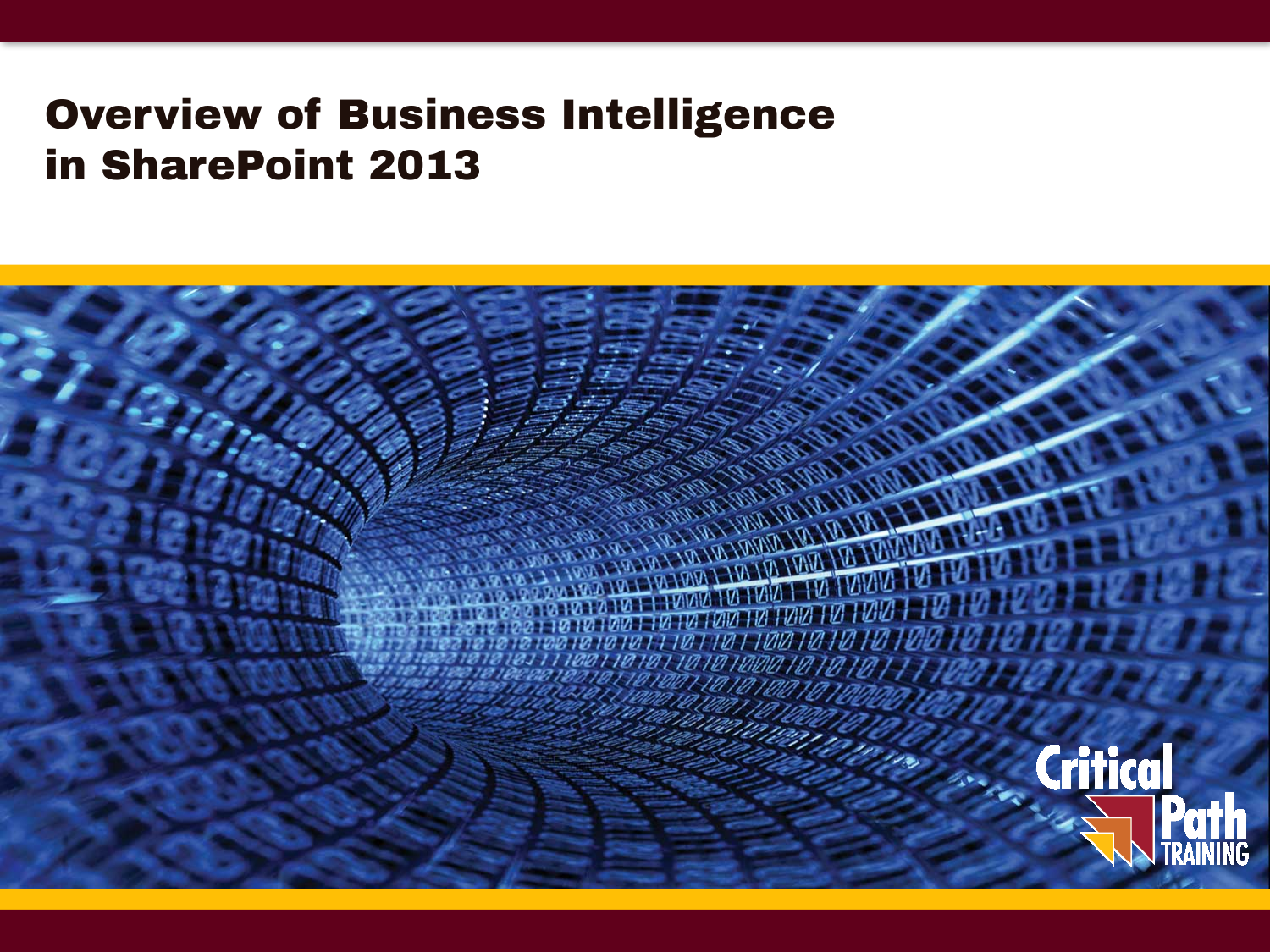

# Overview of Business Intelligence in SharePoint 2013